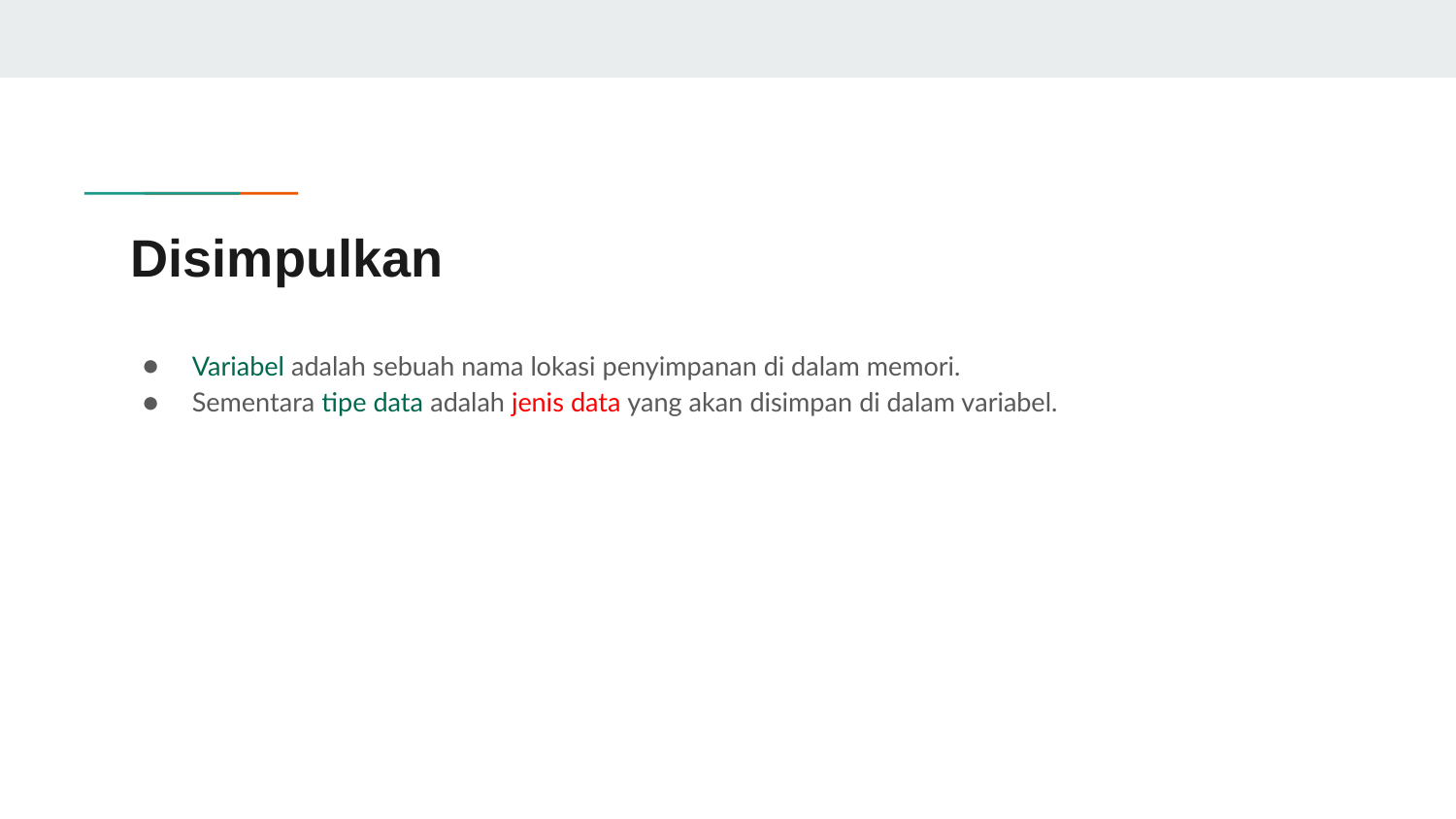

# Disimpulkan
Variabel adalah sebuah nama lokasi penyimpanan di dalam memori.
Sementara tipe data adalah jenis data yang akan disimpan di dalam variabel.